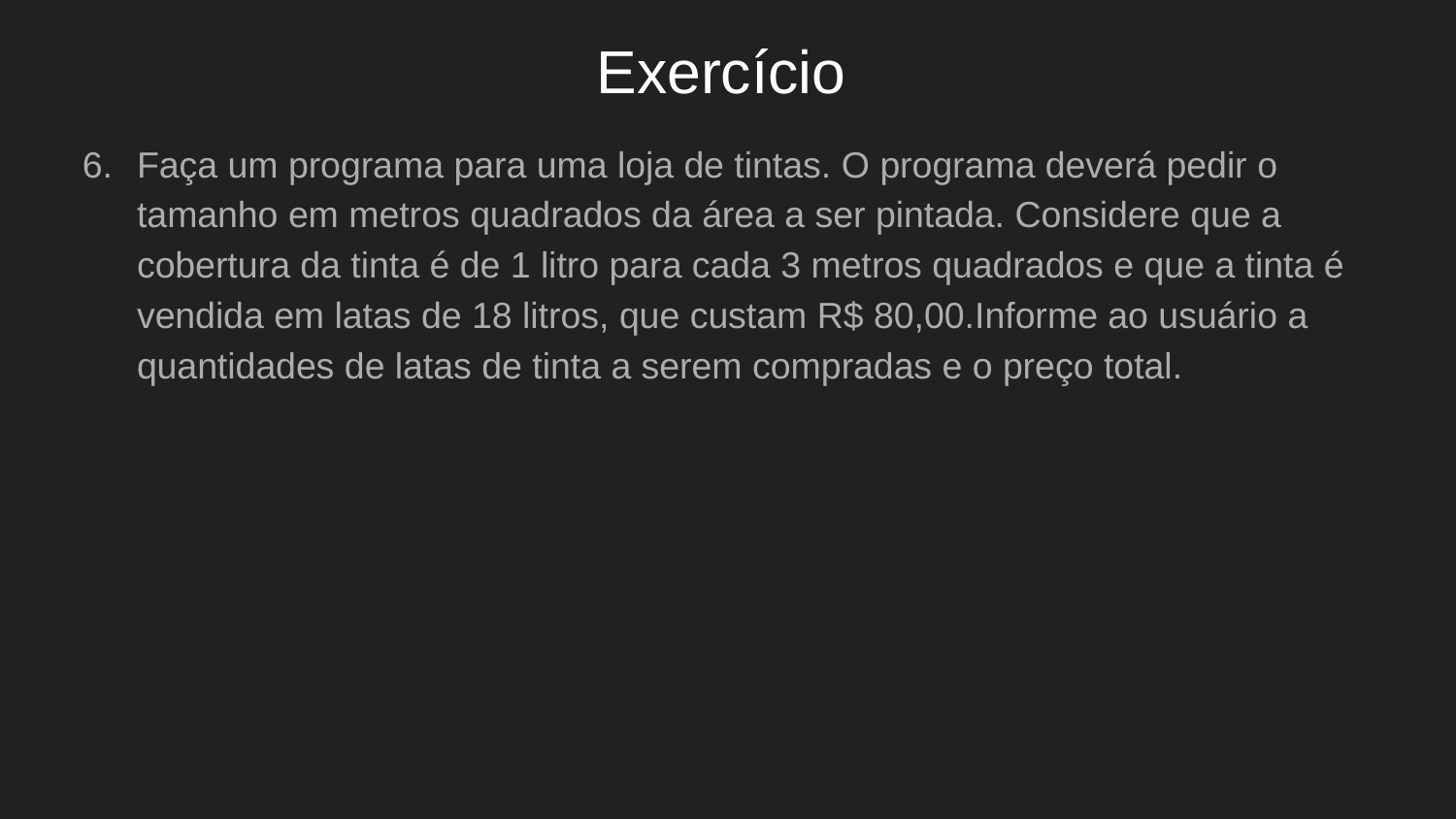

# Exercício
Faça um programa para uma loja de tintas. O programa deverá pedir o tamanho em metros quadrados da área a ser pintada. Considere que a cobertura da tinta é de 1 litro para cada 3 metros quadrados e que a tinta é vendida em latas de 18 litros, que custam R$ 80,00.Informe ao usuário a quantidades de latas de tinta a serem compradas e o preço total.